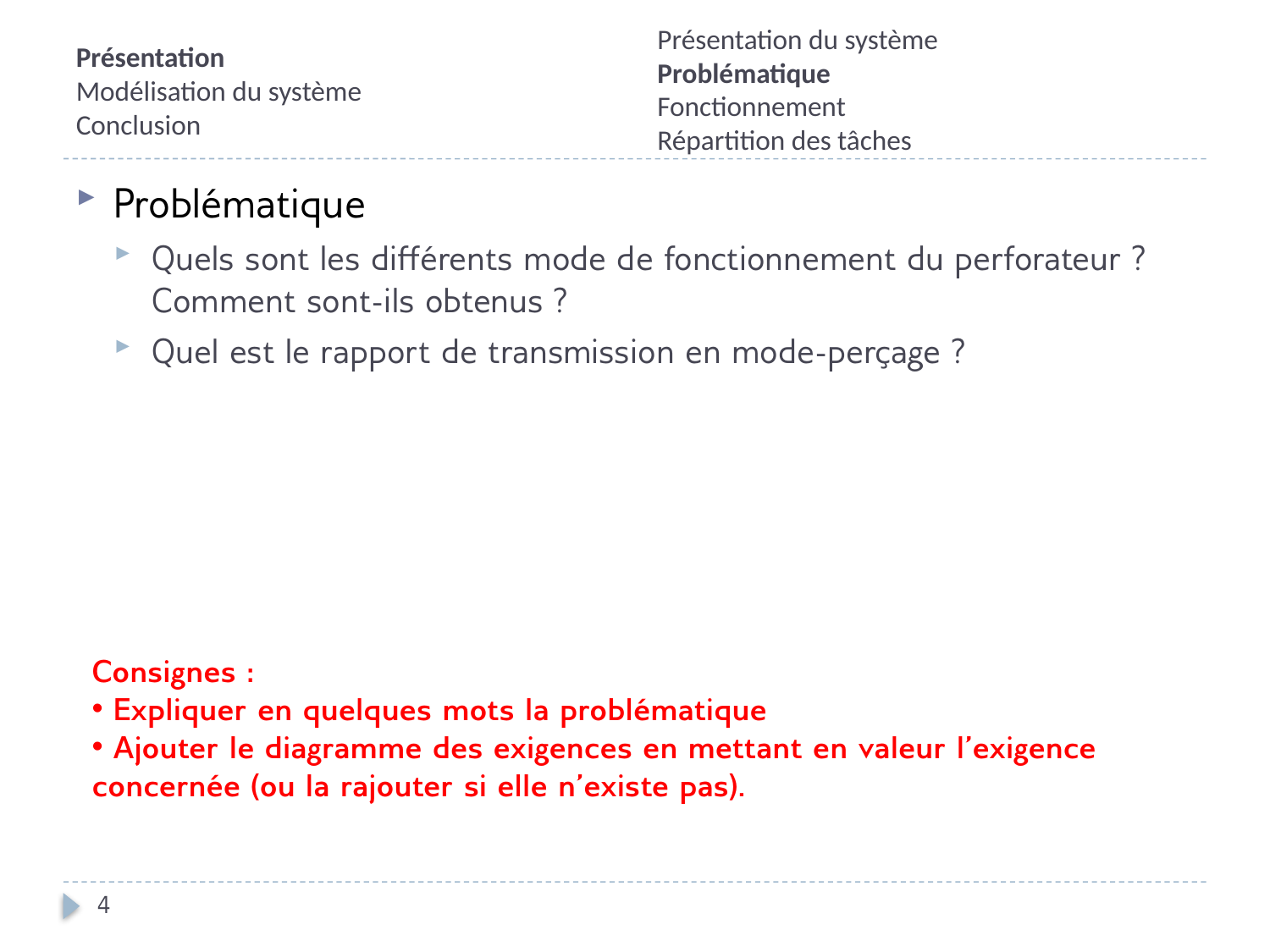

Présentation du système
Problématique
Fonctionnement
Répartition des tâches
# Présentation Modélisation du système Conclusion
Problématique
Quels sont les différents mode de fonctionnement du perforateur ? Comment sont-ils obtenus ?
Quel est le rapport de transmission en mode-perçage ?
Consignes :
 Expliquer en quelques mots la problématique
 Ajouter le diagramme des exigences en mettant en valeur l’exigence concernée (ou la rajouter si elle n’existe pas).
4